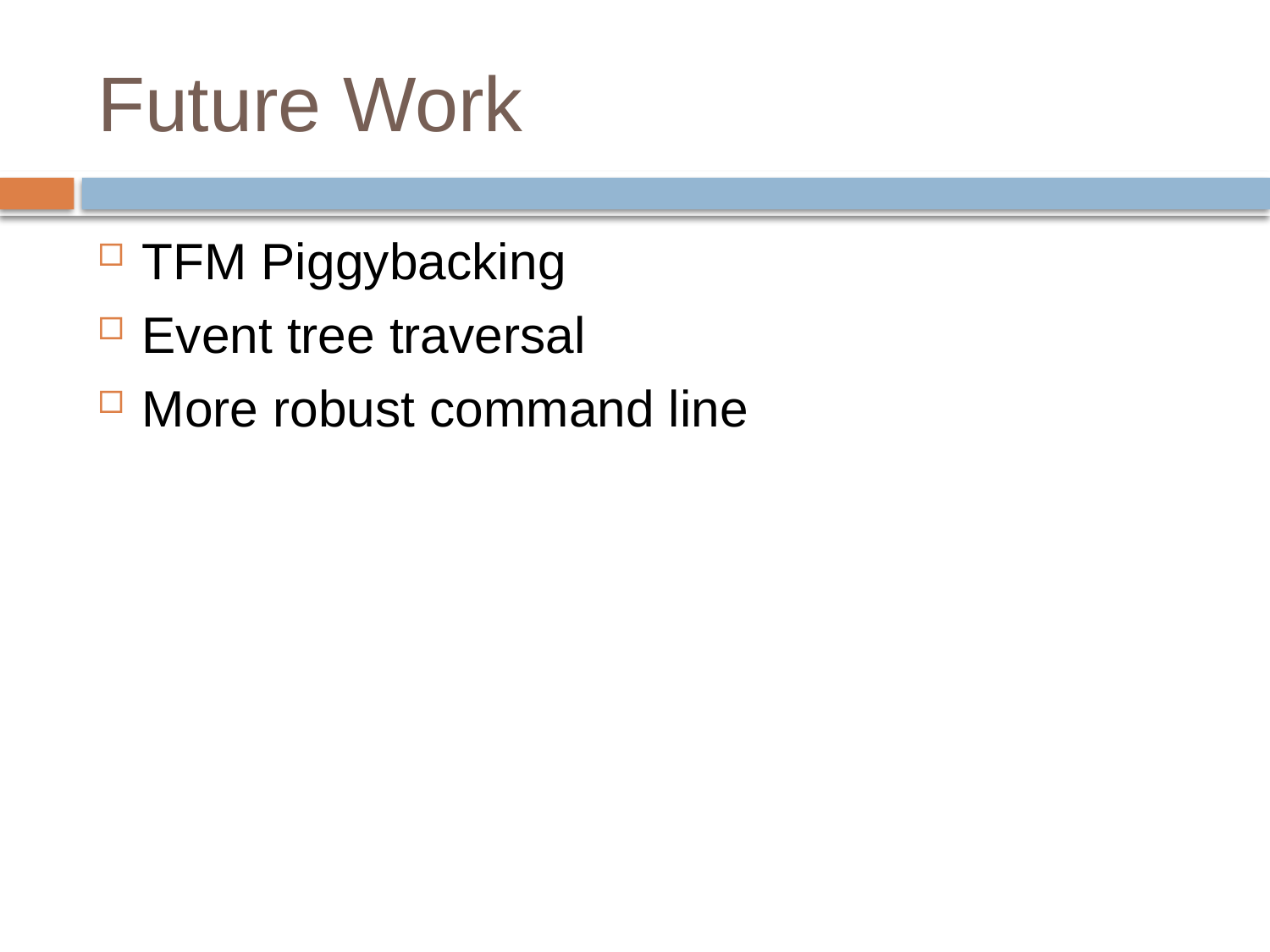

# Future Work
TFM Piggybacking
Event tree traversal
More robust command line